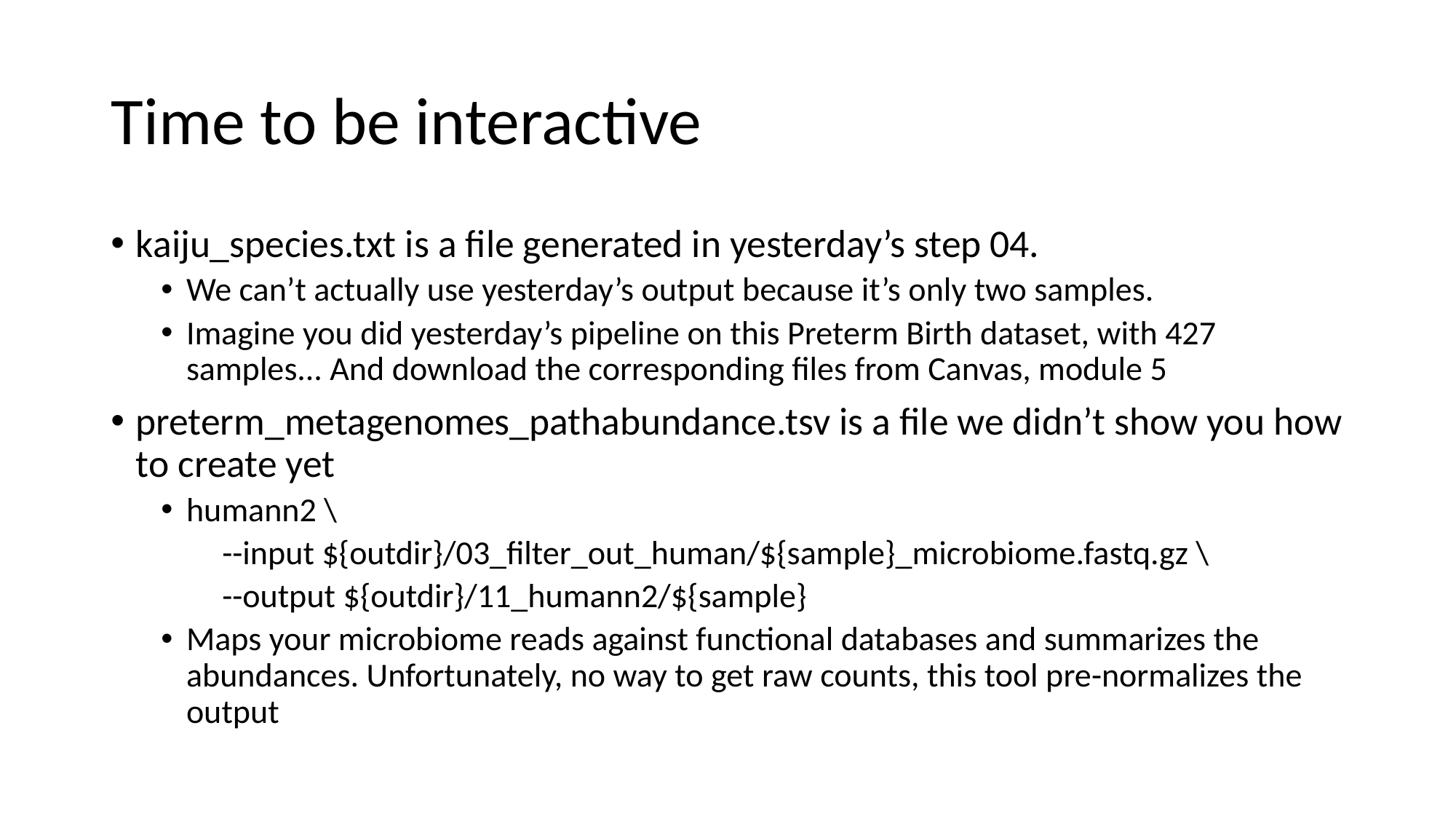

# Time to be interactive
kaiju_species.txt is a file generated in yesterday’s step 04.
We can’t actually use yesterday’s output because it’s only two samples.
Imagine you did yesterday’s pipeline on this Preterm Birth dataset, with 427 samples... And download the corresponding files from Canvas, module 5
preterm_metagenomes_pathabundance.tsv is a file we didn’t show you how to create yet
humann2 \
        --input ${outdir}/03_filter_out_human/${sample}_microbiome.fastq.gz \
        --output ${outdir}/11_humann2/${sample}
Maps your microbiome reads against functional databases and summarizes the abundances. Unfortunately, no way to get raw counts, this tool pre-normalizes the output